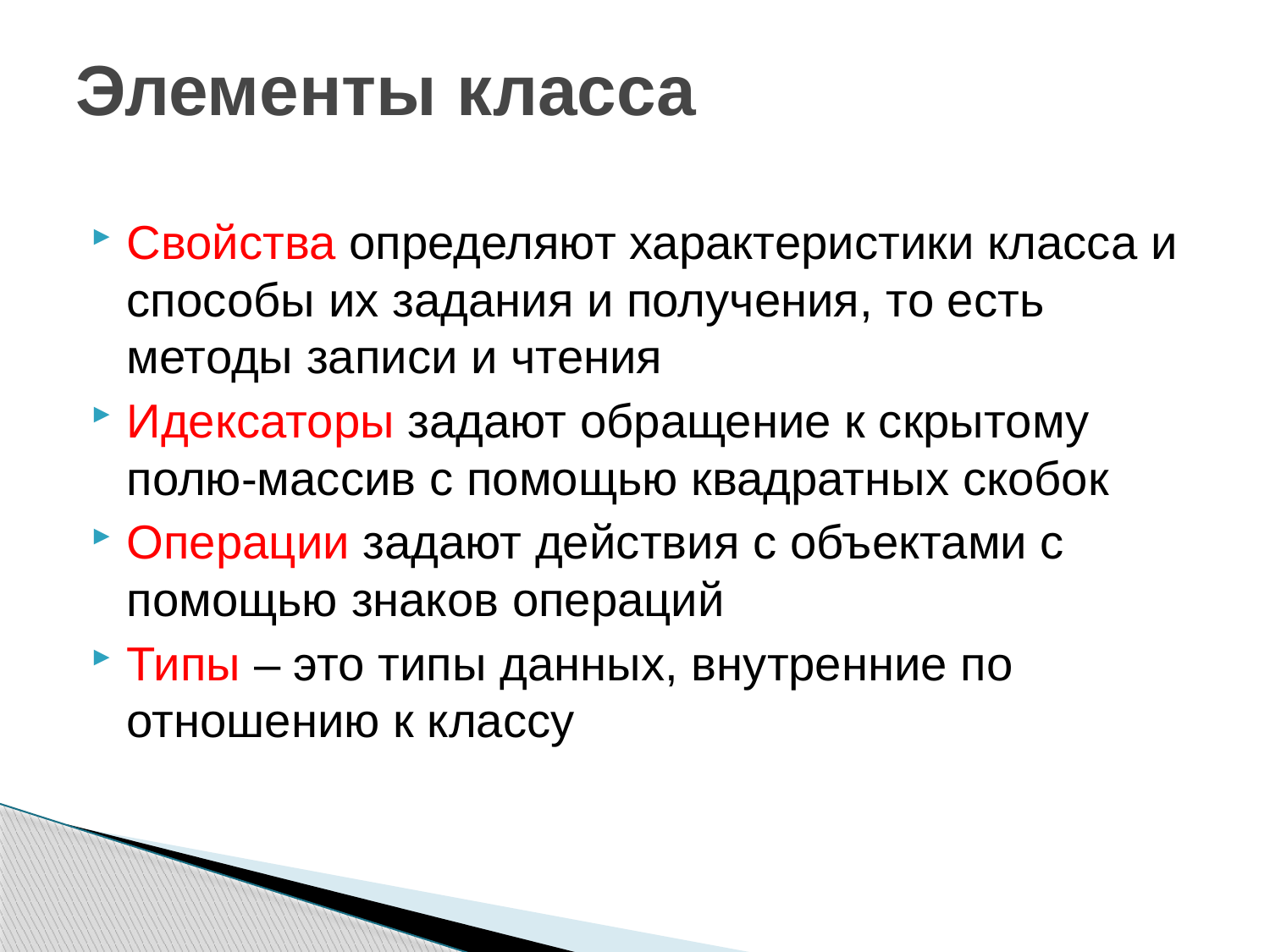

# Элементы класса
Свойства определяют характеристики класса и способы их задания и получения, то есть методы записи и чтения
Идексаторы задают обращение к скрытому полю-массив с помощью квадратных скобок
Операции задают действия с объектами с помощью знаков операций
Типы – это типы данных, внутренние по отношению к классу